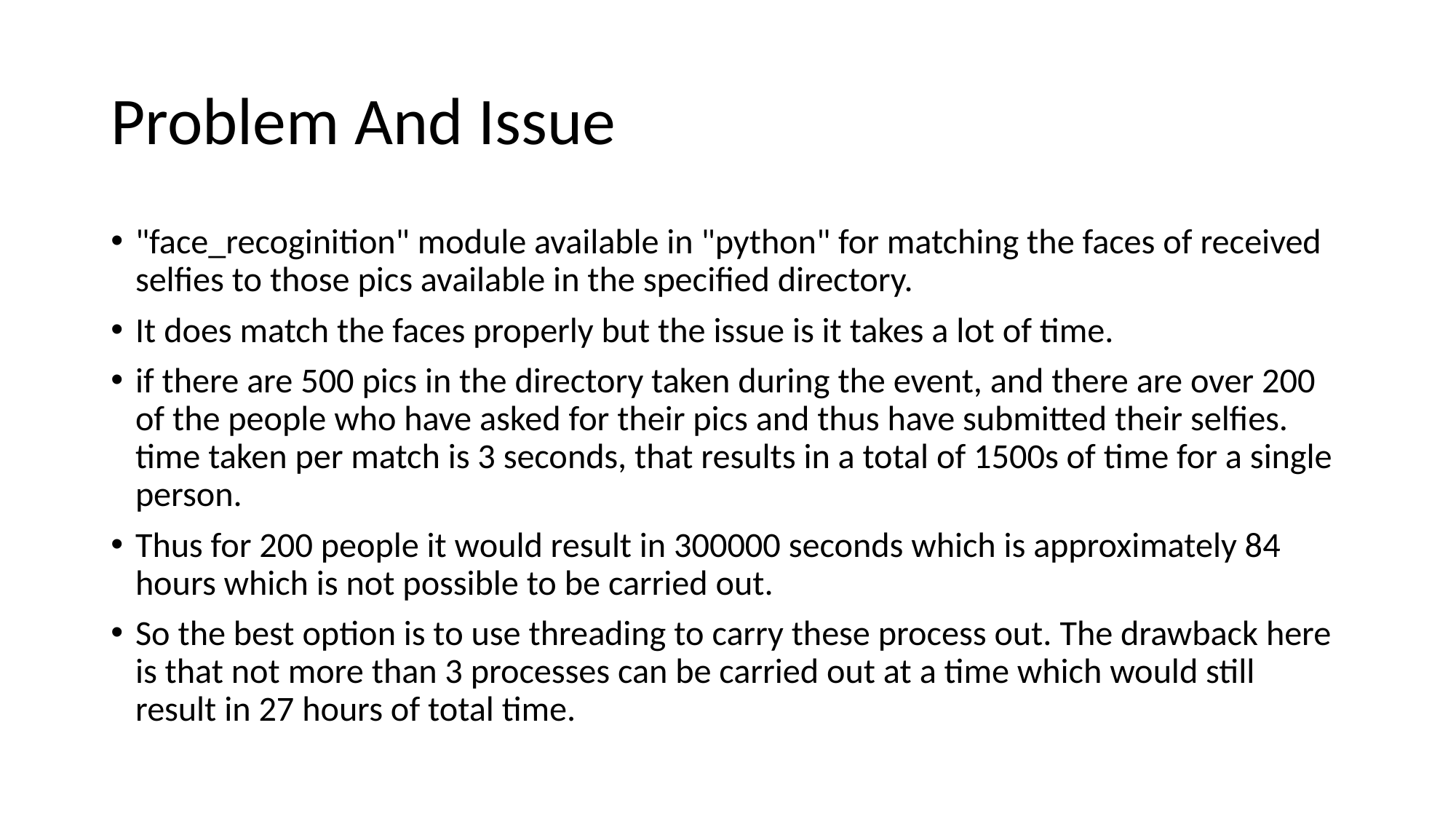

# Problem And Issue
"face_recoginition" module available in "python" for matching the faces of received selfies to those pics available in the specified directory.
It does match the faces properly but the issue is it takes a lot of time.
if there are 500 pics in the directory taken during the event, and there are over 200 of the people who have asked for their pics and thus have submitted their selfies. time taken per match is 3 seconds, that results in a total of 1500s of time for a single person.
Thus for 200 people it would result in 300000 seconds which is approximately 84 hours which is not possible to be carried out.
So the best option is to use threading to carry these process out. The drawback here is that not more than 3 processes can be carried out at a time which would still result in 27 hours of total time.